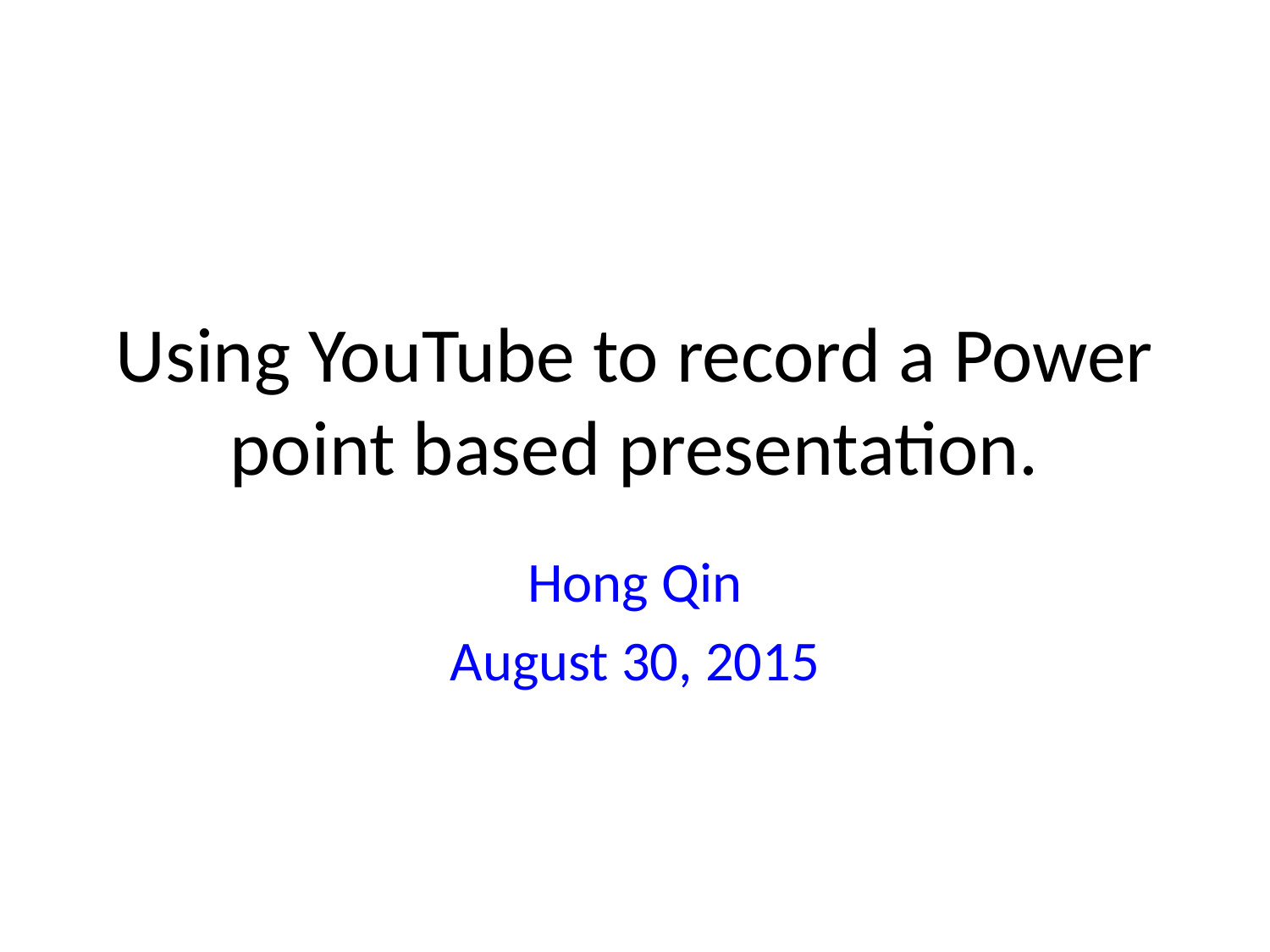

# Using YouTube to record a Power point based presentation.
Hong Qin
August 30, 2015